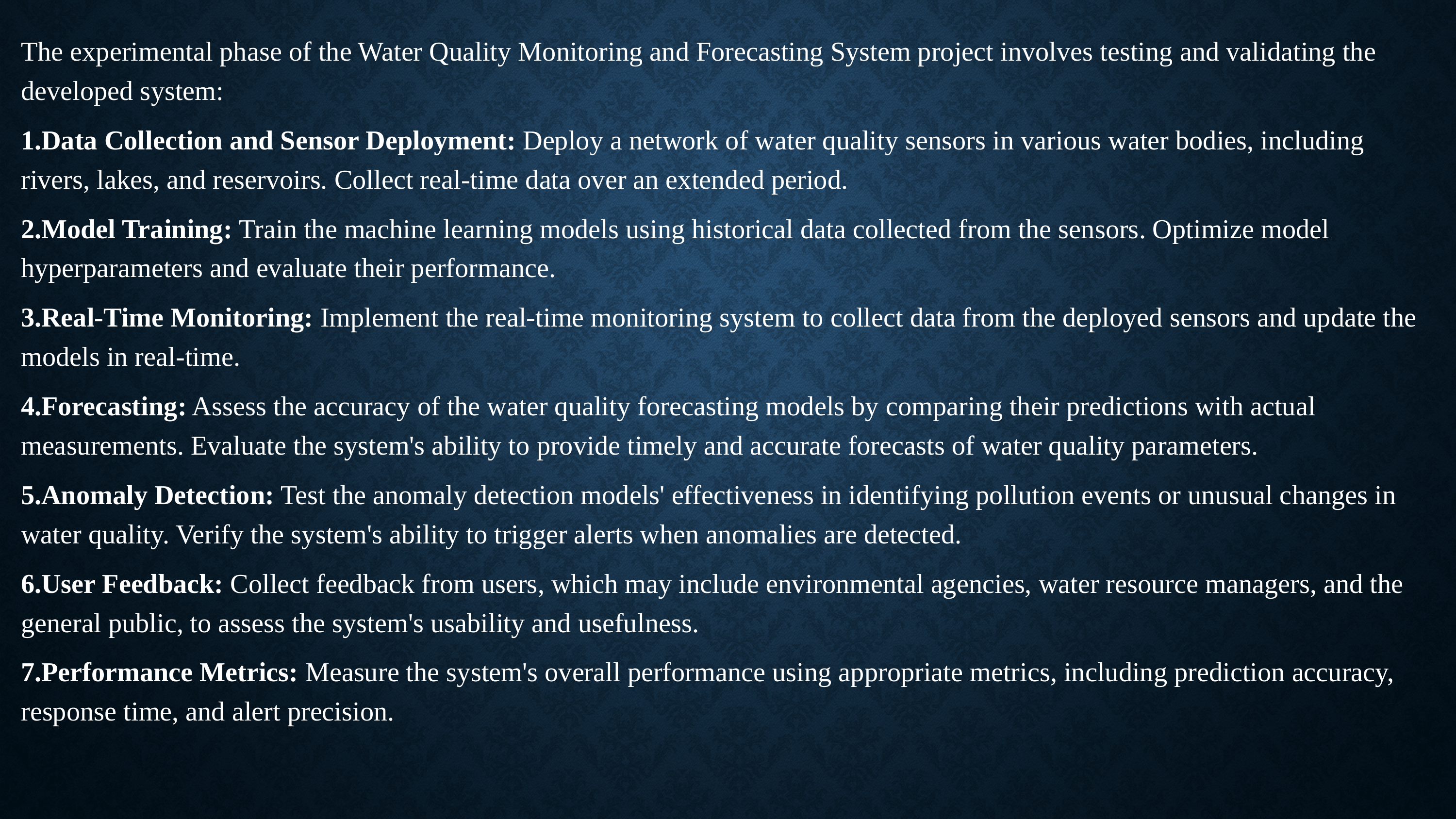

The experimental phase of the Water Quality Monitoring and Forecasting System project involves testing and validating the developed system:
Data Collection and Sensor Deployment: Deploy a network of water quality sensors in various water bodies, including rivers, lakes, and reservoirs. Collect real-time data over an extended period.
Model Training: Train the machine learning models using historical data collected from the sensors. Optimize model hyperparameters and evaluate their performance.
Real-Time Monitoring: Implement the real-time monitoring system to collect data from the deployed sensors and update the models in real-time.
Forecasting: Assess the accuracy of the water quality forecasting models by comparing their predictions with actual measurements. Evaluate the system's ability to provide timely and accurate forecasts of water quality parameters.
Anomaly Detection: Test the anomaly detection models' effectiveness in identifying pollution events or unusual changes in water quality. Verify the system's ability to trigger alerts when anomalies are detected.
User Feedback: Collect feedback from users, which may include environmental agencies, water resource managers, and the general public, to assess the system's usability and usefulness.
Performance Metrics: Measure the system's overall performance using appropriate metrics, including prediction accuracy, response time, and alert precision.